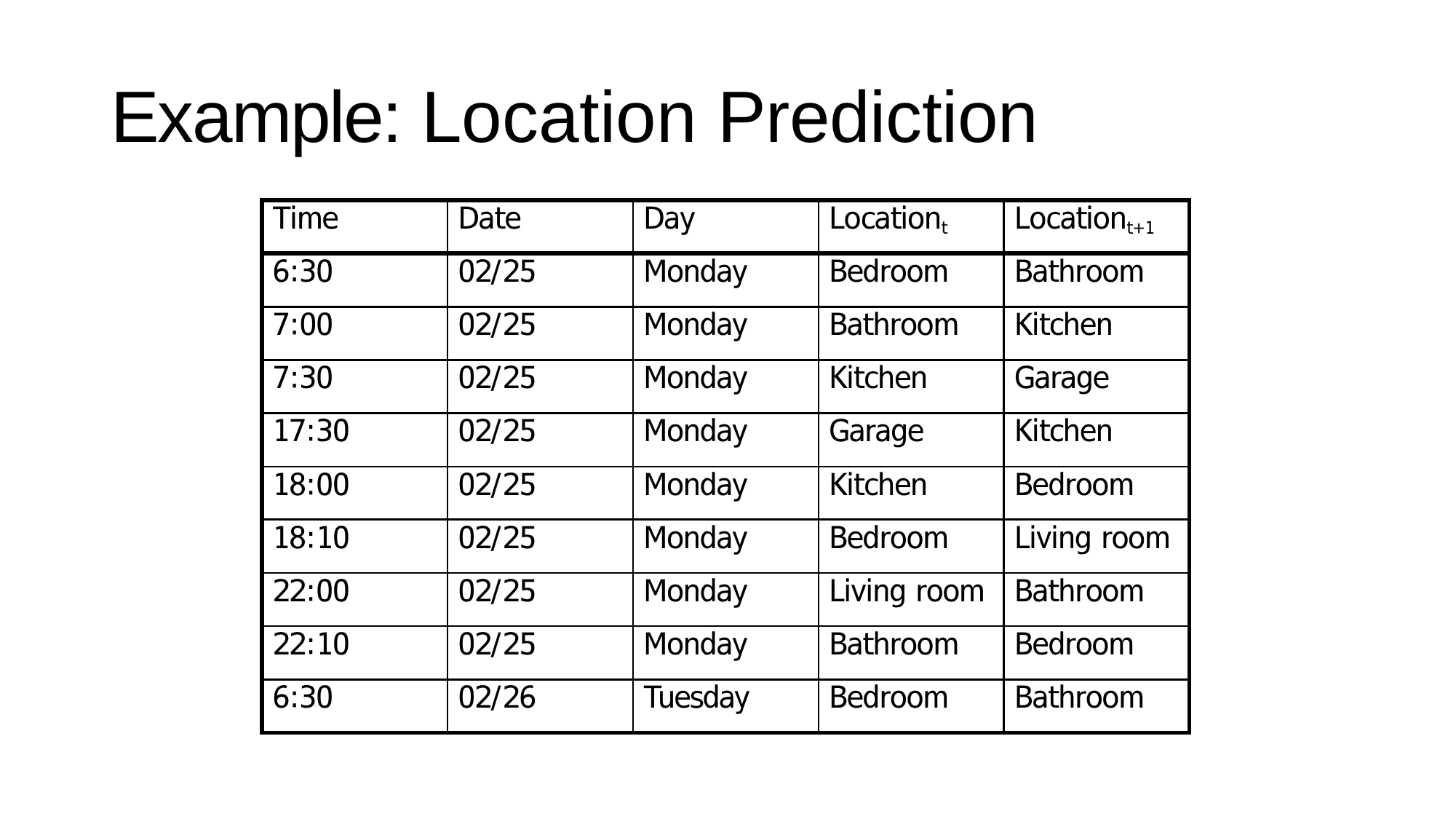

# Example: Location Prediction
| Time | Date | Day | Locationt | Locationt+1 |
| --- | --- | --- | --- | --- |
| 6:30 | 02/25 | Monday | Bedroom | Bathroom |
| 7:00 | 02/25 | Monday | Bathroom | Kitchen |
| 7:30 | 02/25 | Monday | Kitchen | Garage |
| 17:30 | 02/25 | Monday | Garage | Kitchen |
| 18:00 | 02/25 | Monday | Kitchen | Bedroom |
| 18:10 | 02/25 | Monday | Bedroom | Living room |
| 22:00 | 02/25 | Monday | Living room | Bathroom |
| 22:10 | 02/25 | Monday | Bathroom | Bedroom |
| 6:30 | 02/26 | Tuesday | Bedroom | Bathroom |